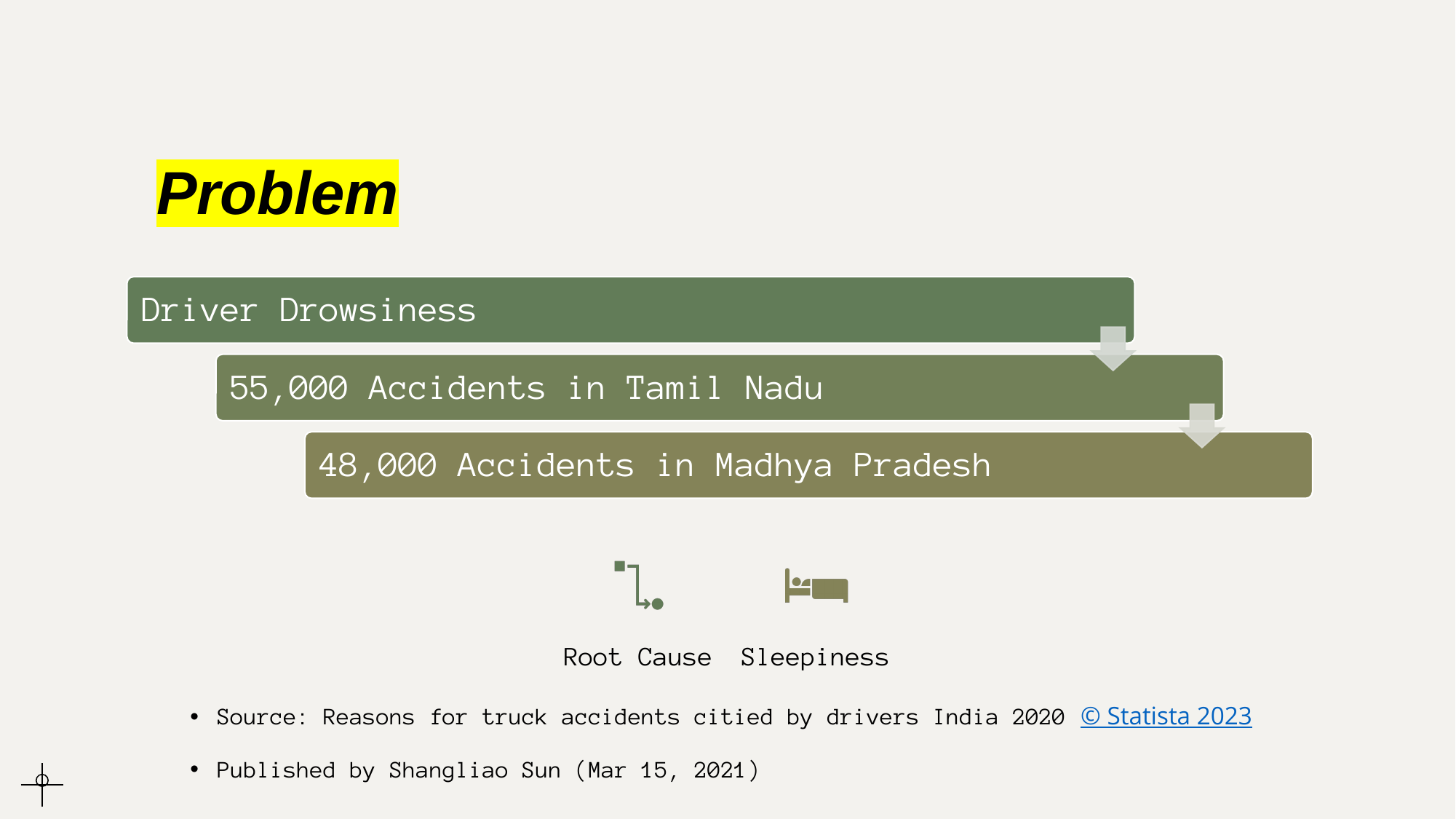

# Problem
Driver Drowsiness
55,000 Accidents in Tamil Nadu
48,000 Accidents in Madhya Pradesh

Root Cause
Sleepiness
Source: Reasons for truck accidents citied by drivers India 2020 © Statista 2023
Published by Shangliao Sun (Mar 15, 2021)